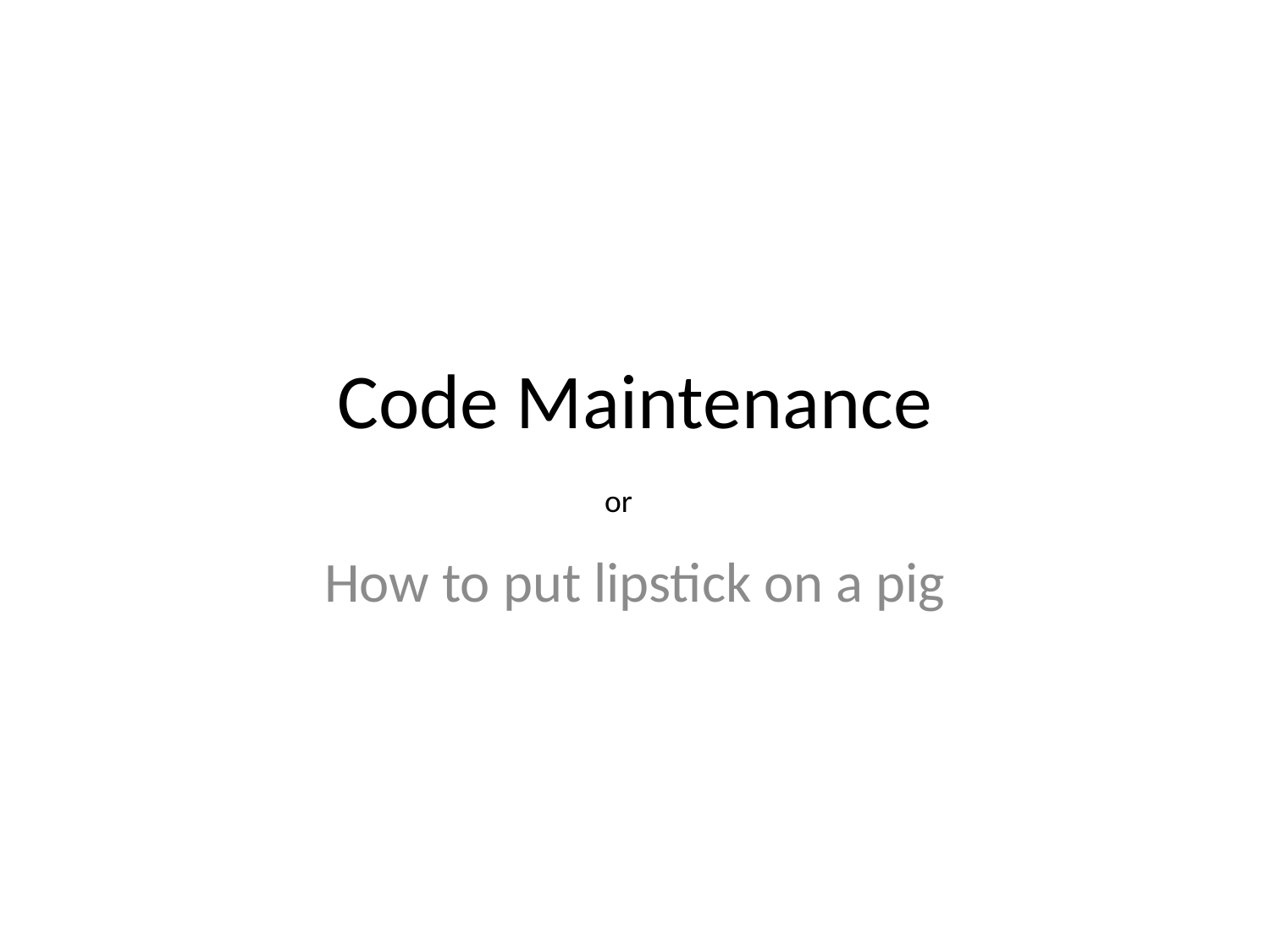

# Code Maintenance
or
How to put lipstick on a pig